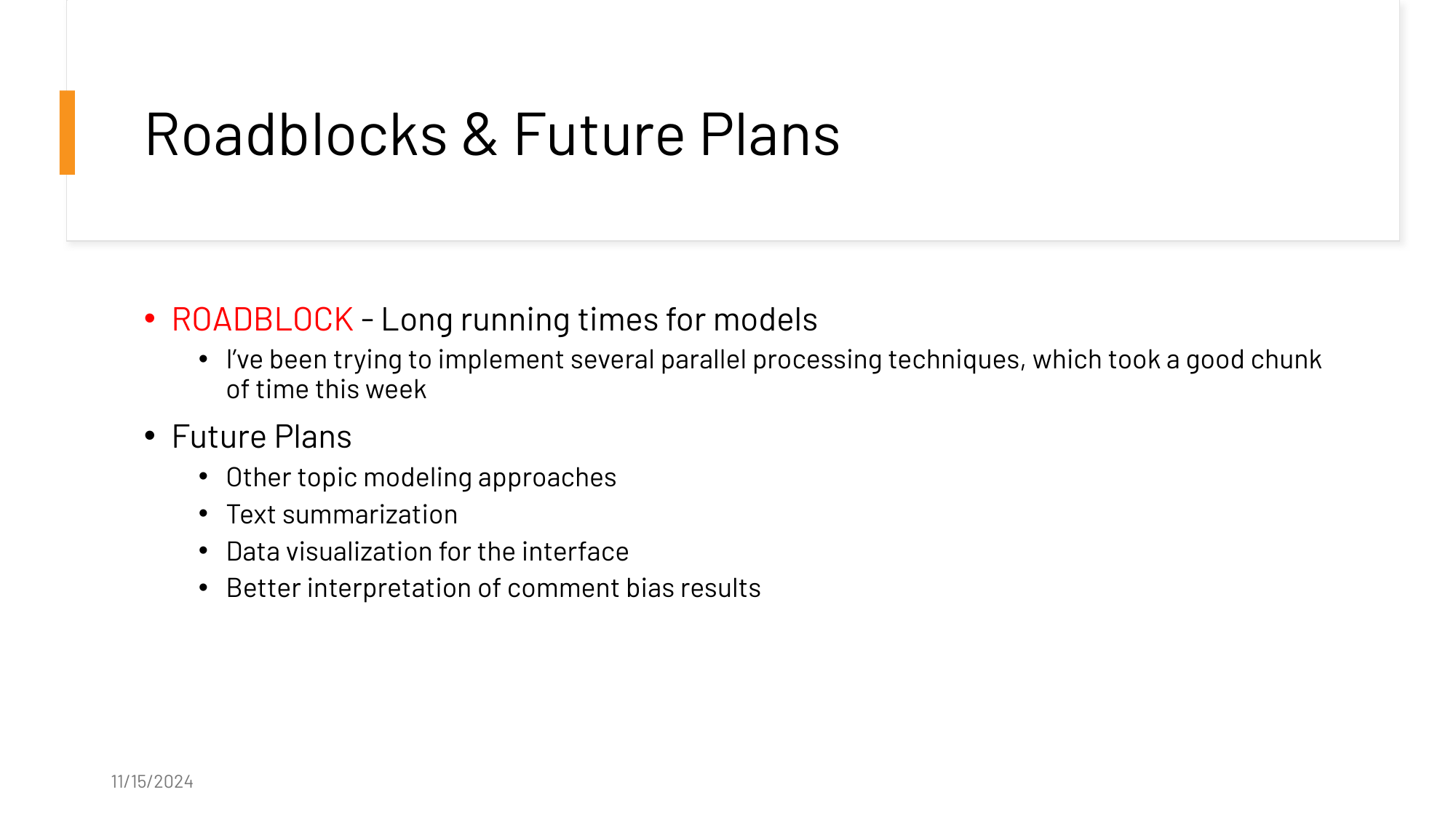

# Roadblocks & Future Plans

ROADBLOCK - Long running times for models
I’ve been trying to implement several parallel processing techniques, which took a good chunk of time this week
Future Plans
Other topic modeling approaches
Text summarization
Data visualization for the interface
Better interpretation of comment bias results

11/15/2024
Vibe Check Progress Update